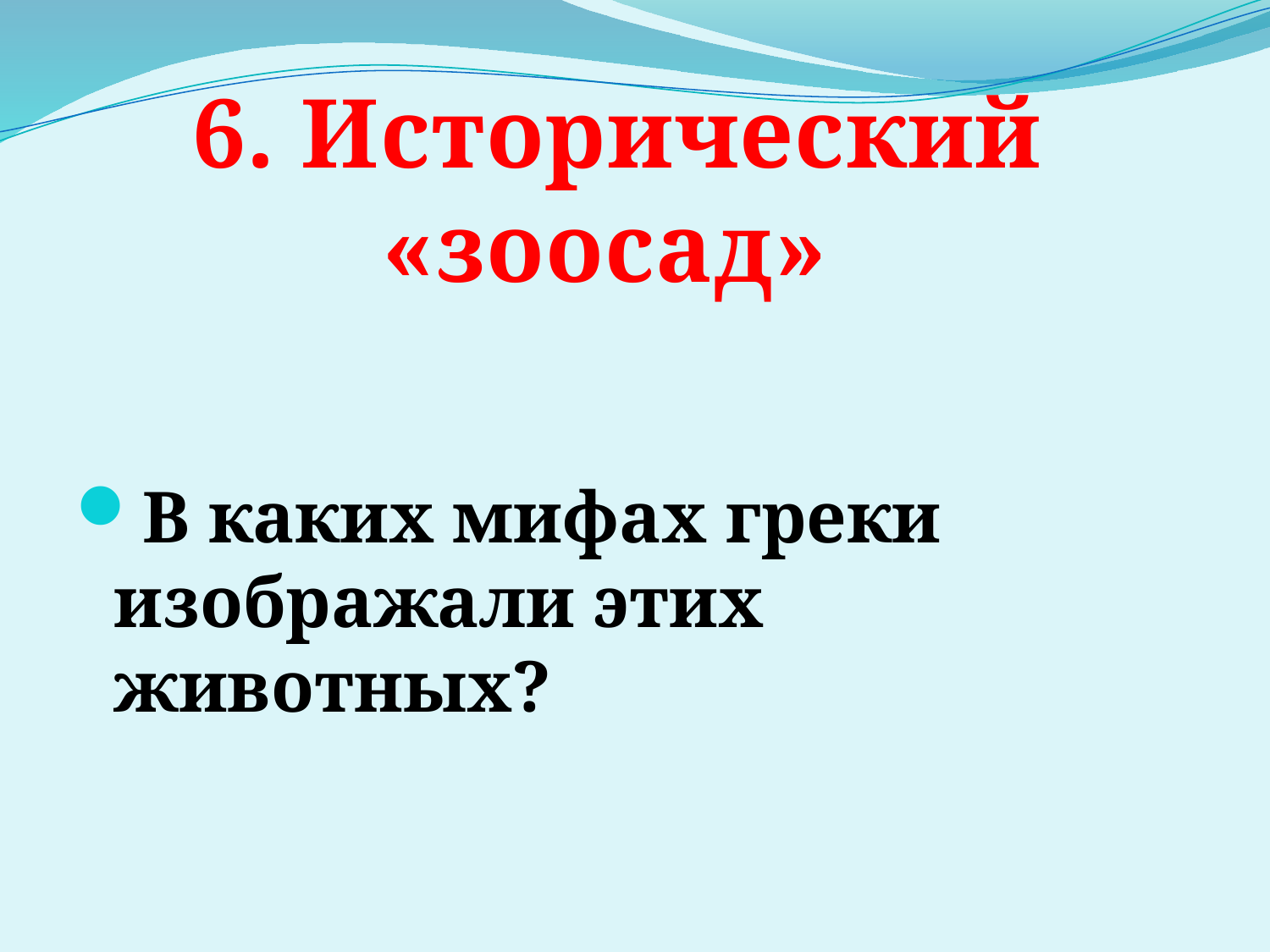

6. Исторический «зоосад»

В каких мифах греки изображали этих животных?